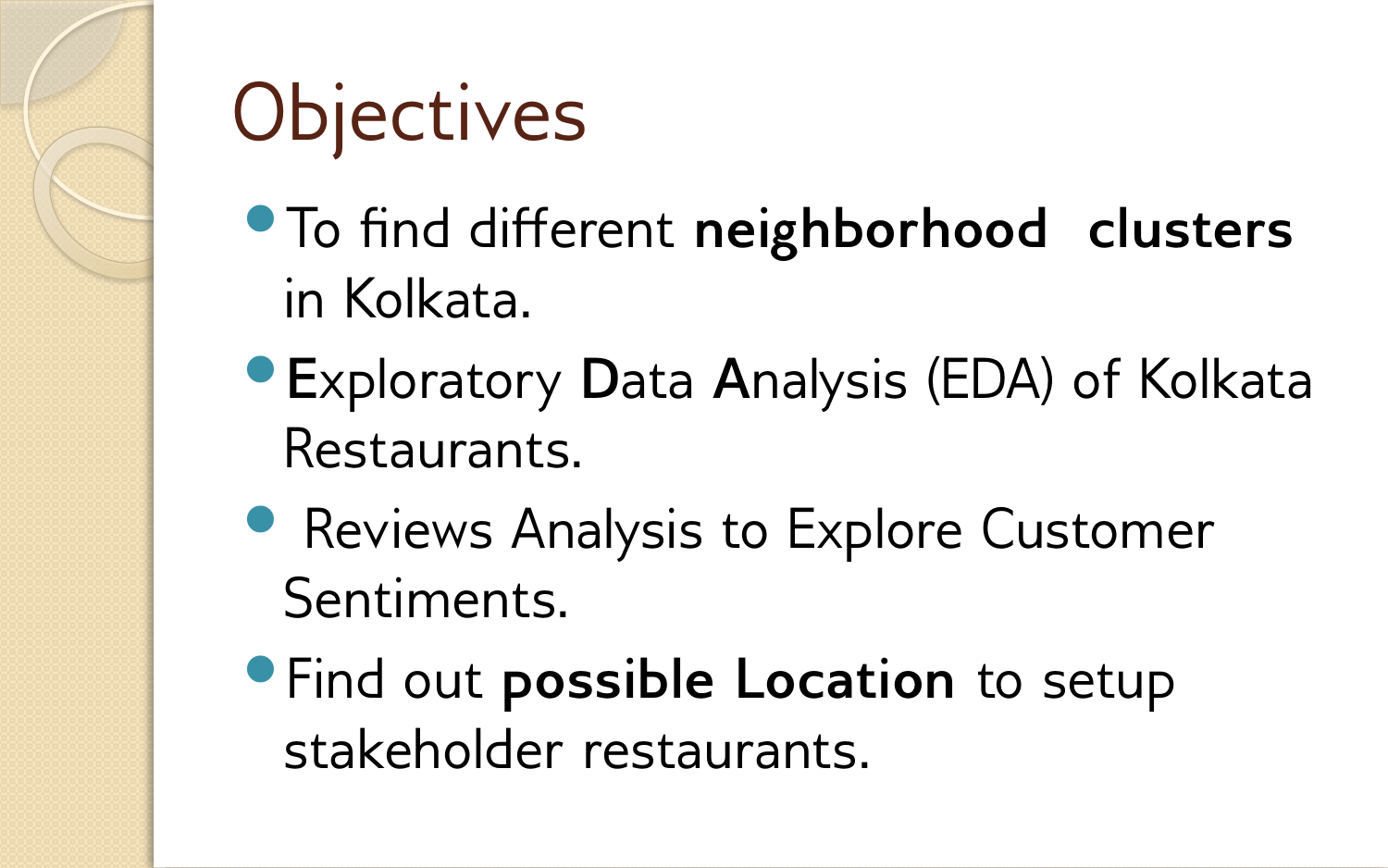

# Objectives
To find different neighborhood  clusters in Kolkata.
Exploratory Data Analysis (EDA) of Kolkata Restaurants.
 Reviews Analysis to Explore Customer Sentiments.
Find out possible Location to setup stakeholder restaurants.